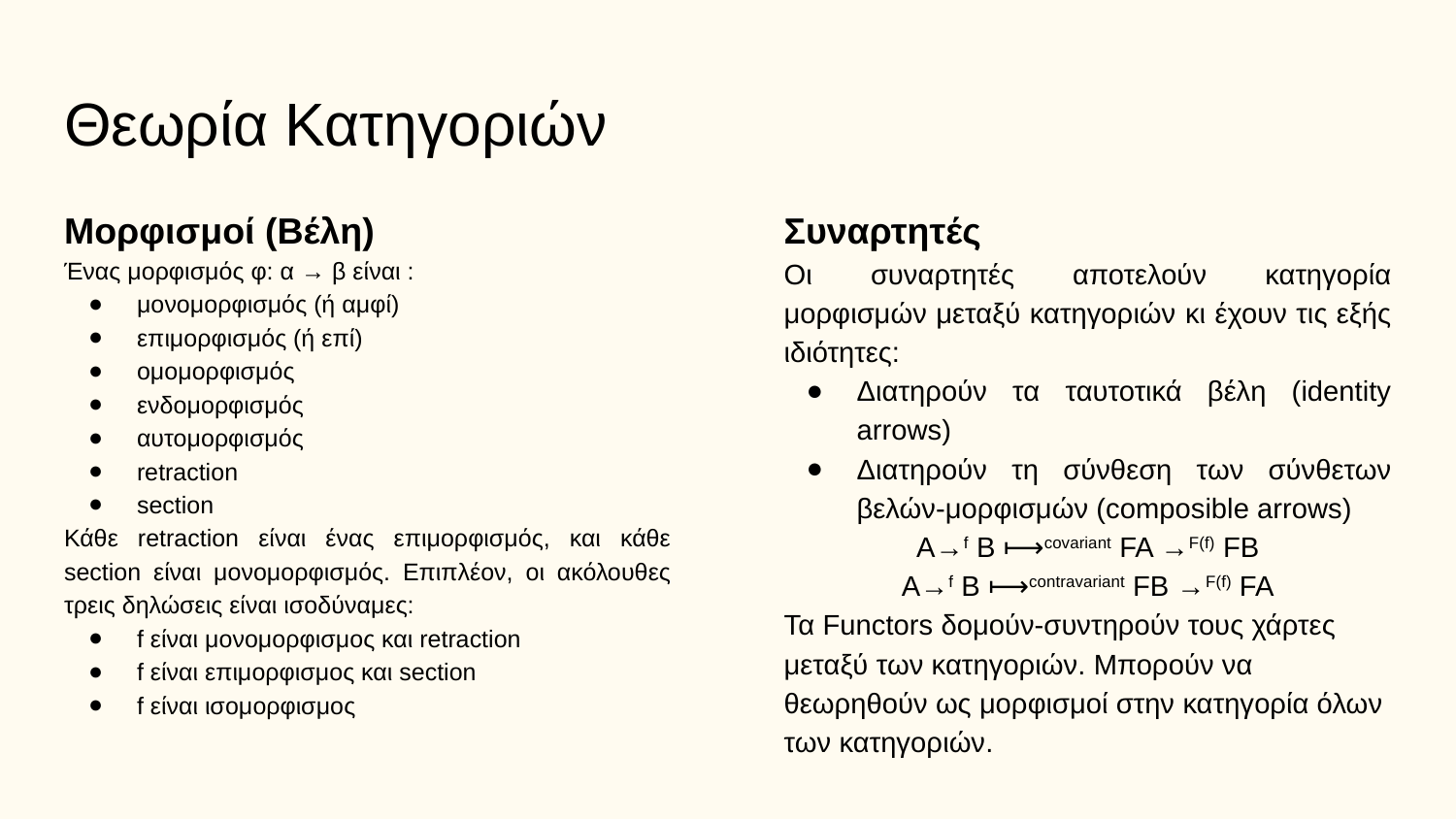

# Θεωρία Κατηγοριών
Μορφισμοί (Βέλη)
Ένας μορφισμός φ: α → β είναι :
μονομορφισμός (ή αμφί)
επιμορφισμός (ή επί)
ομομορφισμός
ενδομορφισμός
αυτομορφισμός
retraction
section
Κάθε retraction είναι ένας επιμορφισμός, και κάθε section είναι μονομορφισμός. Επιπλέον, οι ακόλουθες τρεις δηλώσεις είναι ισοδύναμες:
f είναι μονομορφισμος και retraction
f είναι επιμορφισμος και section
f είναι ισομορφισμος
Συναρτητές
Οι συναρτητές αποτελούν κατηγορία μορφισμών μεταξύ κατηγοριών κι έχουν τις εξής ιδιότητες:
Διατηρούν τα ταυτοτικά βέλη (identity arrows)
Διατηρούν τη σύνθεση των σύνθετων βελών-μορφισμών (composible arrows)
A→f B ⟼covariant FA →F(f) FB
A→f B ⟼contravariant FB →F(f) FA
Τα Functors δομούν-συντηρούν τους χάρτες μεταξύ των κατηγοριών. Μπορούν να θεωρηθούν ως μορφισμοί στην κατηγορία όλων των κατηγοριών.